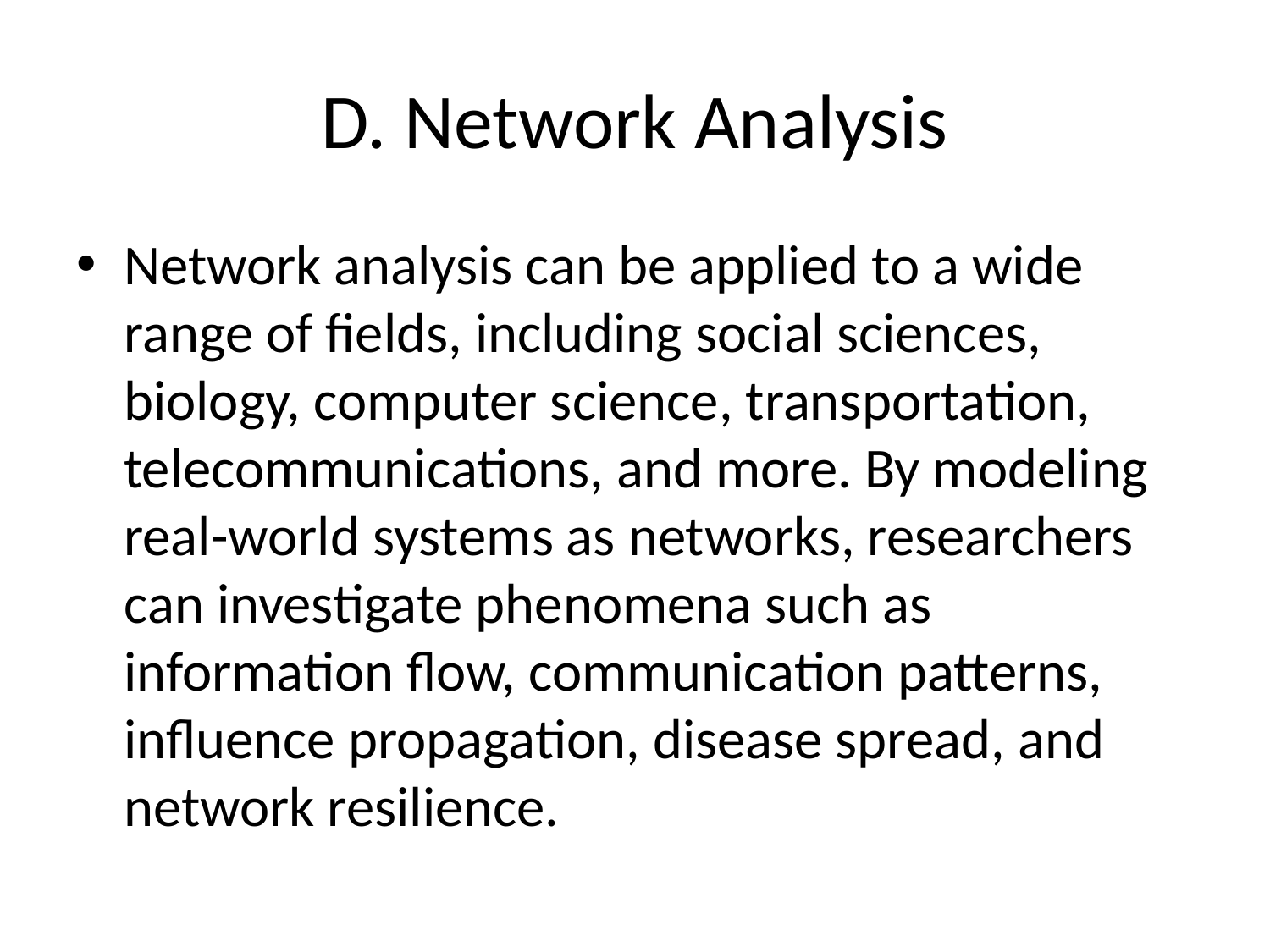

# D. Network Analysis
Network analysis can be applied to a wide range of fields, including social sciences, biology, computer science, transportation, telecommunications, and more. By modeling real-world systems as networks, researchers can investigate phenomena such as information flow, communication patterns, influence propagation, disease spread, and network resilience.